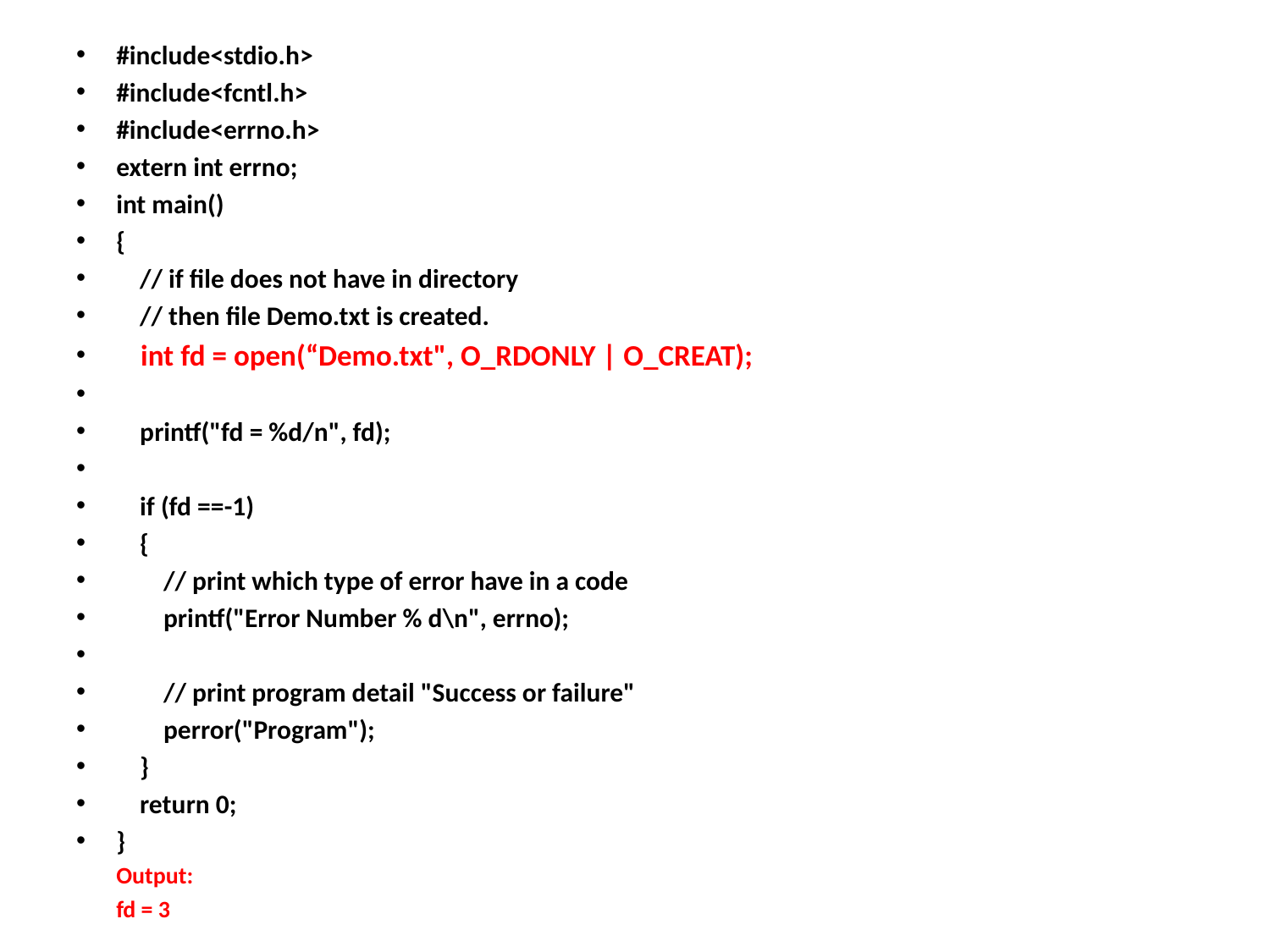

#include<stdio.h>
#include<fcntl.h>
#include<errno.h>
extern int errno;
int main()
{
    // if file does not have in directory
    // then file Demo.txt is created.
    int fd = open(“Demo.txt", O_RDONLY | O_CREAT);

    printf("fd = %d/n", fd);

    if (fd ==-1)
    {
        // print which type of error have in a code
        printf("Error Number % d\n", errno);

        // print program detail "Success or failure"
        perror("Program");
    }
    return 0;
}
		Output:
		fd = 3